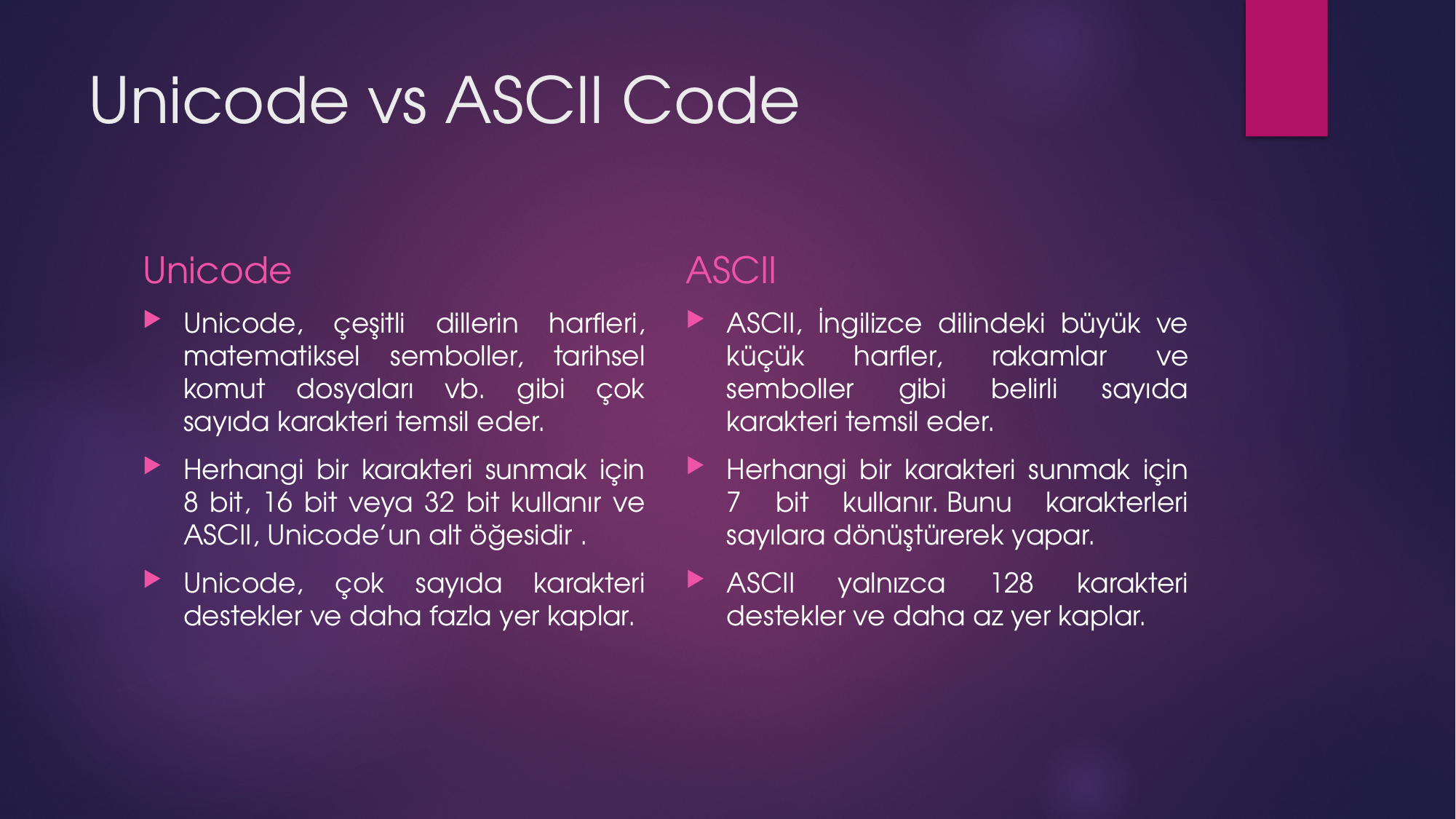

# Unicode vs ASCII Code
Unicode
ASCII
Unicode, çeşitli dillerin harfleri, matematiksel semboller, tarihsel komut dosyaları vb. gibi çok sayıda karakteri temsil eder.
Herhangi bir karakteri sunmak için 8 bit, 16 bit veya 32 bit kullanır ve ASCII, Unicode’un alt öğesidir .
Unicode, çok sayıda karakteri destekler ve daha fazla yer kaplar.
ASCII, İngilizce dilindeki büyük ve küçük harfler, rakamlar ve semboller gibi belirli sayıda karakteri temsil eder.
Herhangi bir karakteri sunmak için 7 bit kullanır. Bunu karakterleri sayılara dönüştürerek yapar.
ASCII yalnızca 128 karakteri destekler ve daha az yer kaplar.